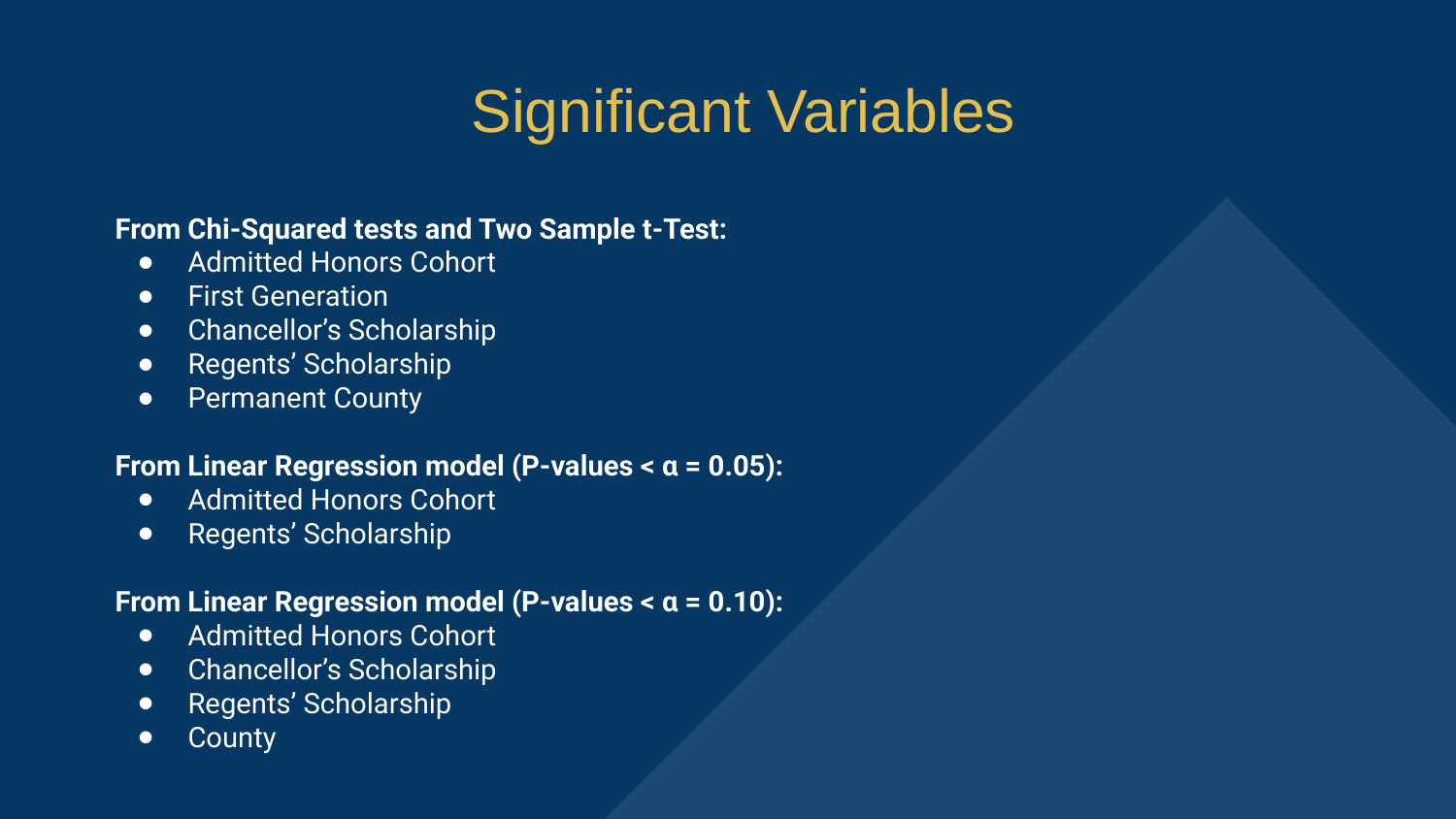

# Significant Variables

From Chi-Squared tests and Two Sample t-Test:
Admitted Honors Cohort
First Generation
Chancellor’s Scholarship
Regents’ Scholarship
Permanent County

From Linear Regression model (P-values < α = 0.05):
Admitted Honors Cohort
Regents’ Scholarship

From Linear Regression model (P-values < α = 0.10):
Admitted Honors Cohort
Chancellor’s Scholarship
Regents’ Scholarship
County